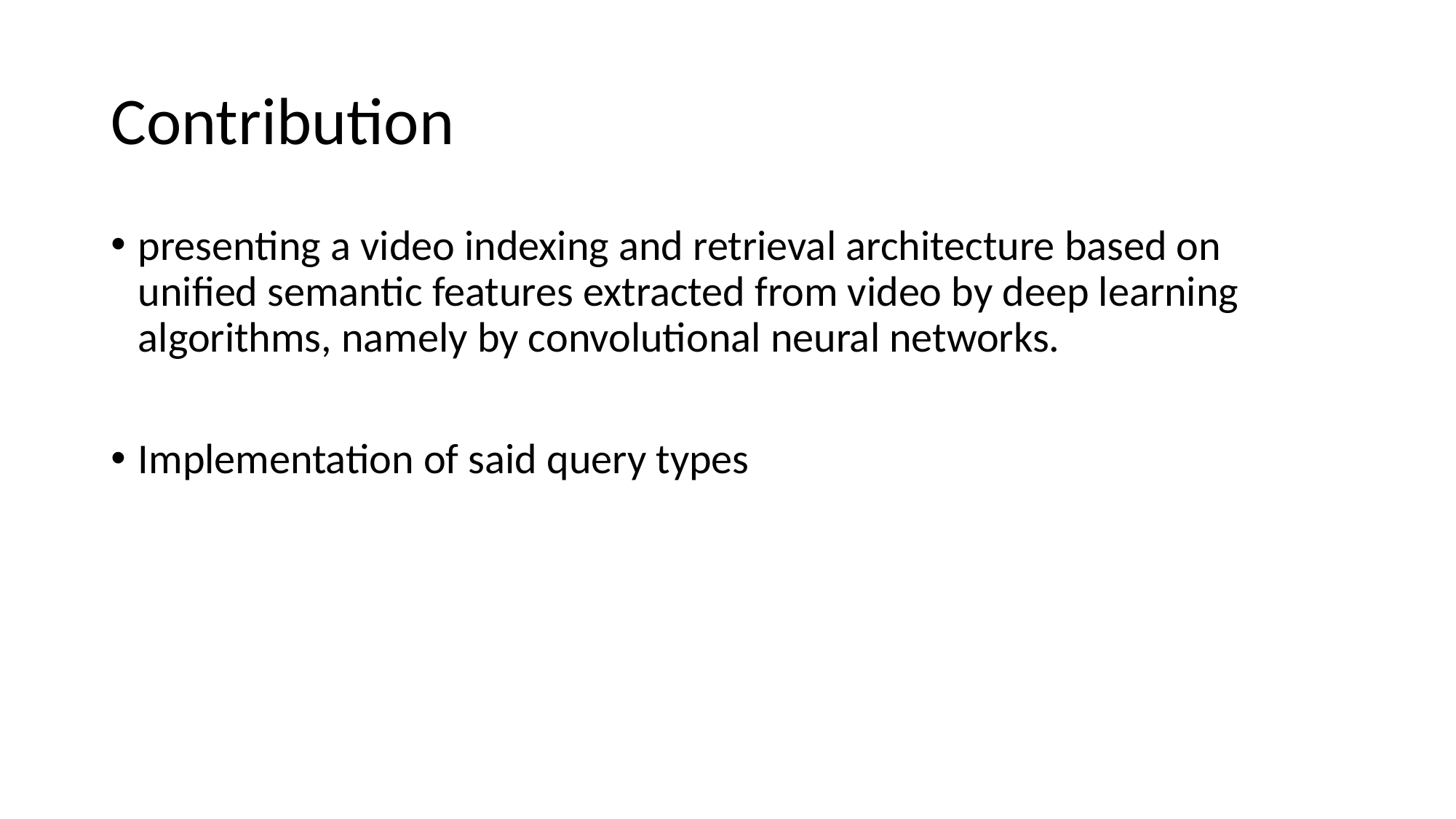

# Contribution
presenting a video indexing and retrieval architecture based on unified semantic features extracted from video by deep learning algorithms, namely by convolutional neural networks.

Implementation of said query types